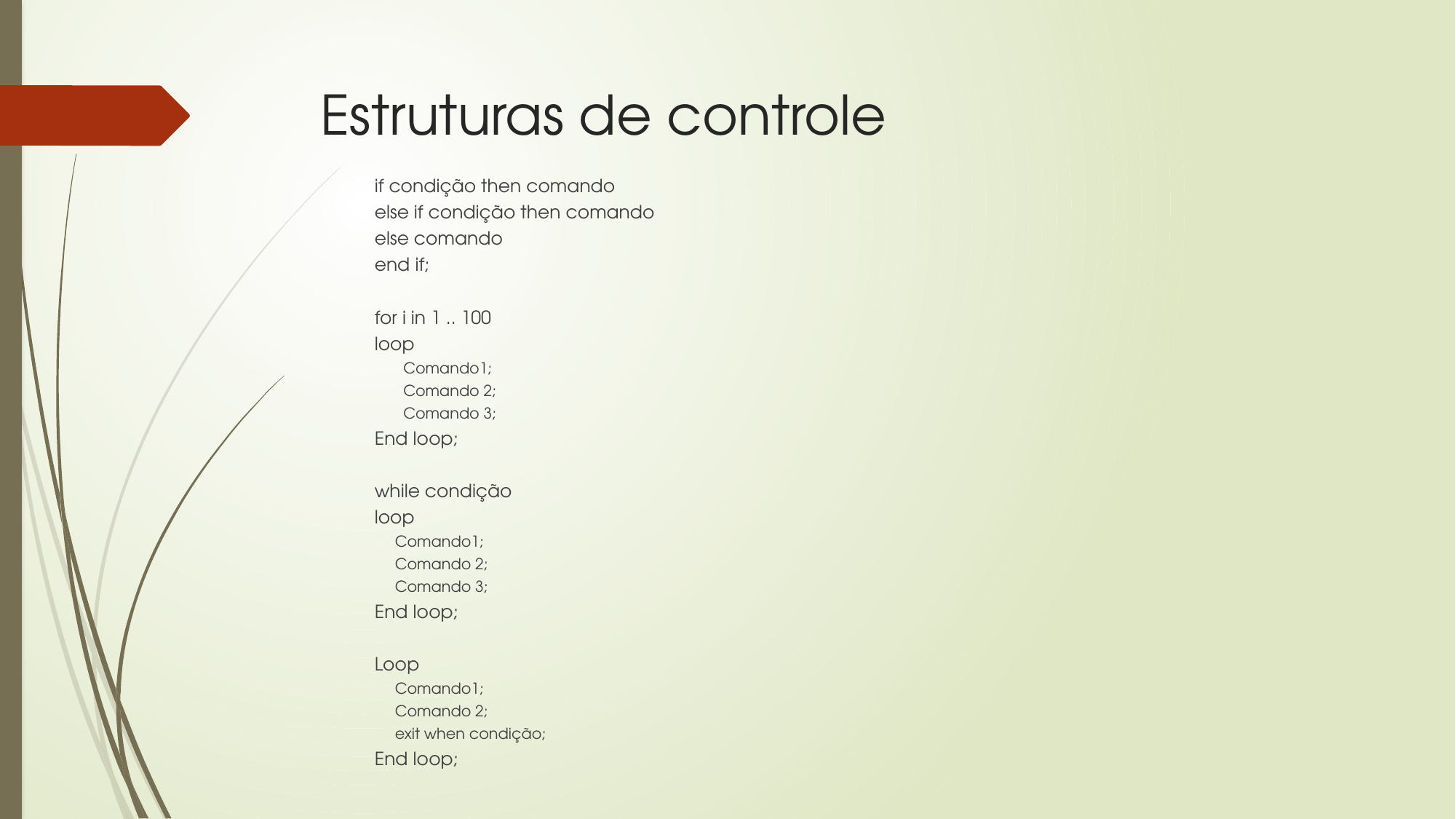

# Estruturas de controle
if condição then comando
else if condição then comando
else comando
end if;

for i in 1 .. 100
loop
  Comando1;
  Comando 2;
  Comando 3;
End loop;

while condição
loop
Comando1;
Comando 2;
Comando 3;
End loop;

Loop
Comando1;
Comando 2;
exit when condição;
End loop;